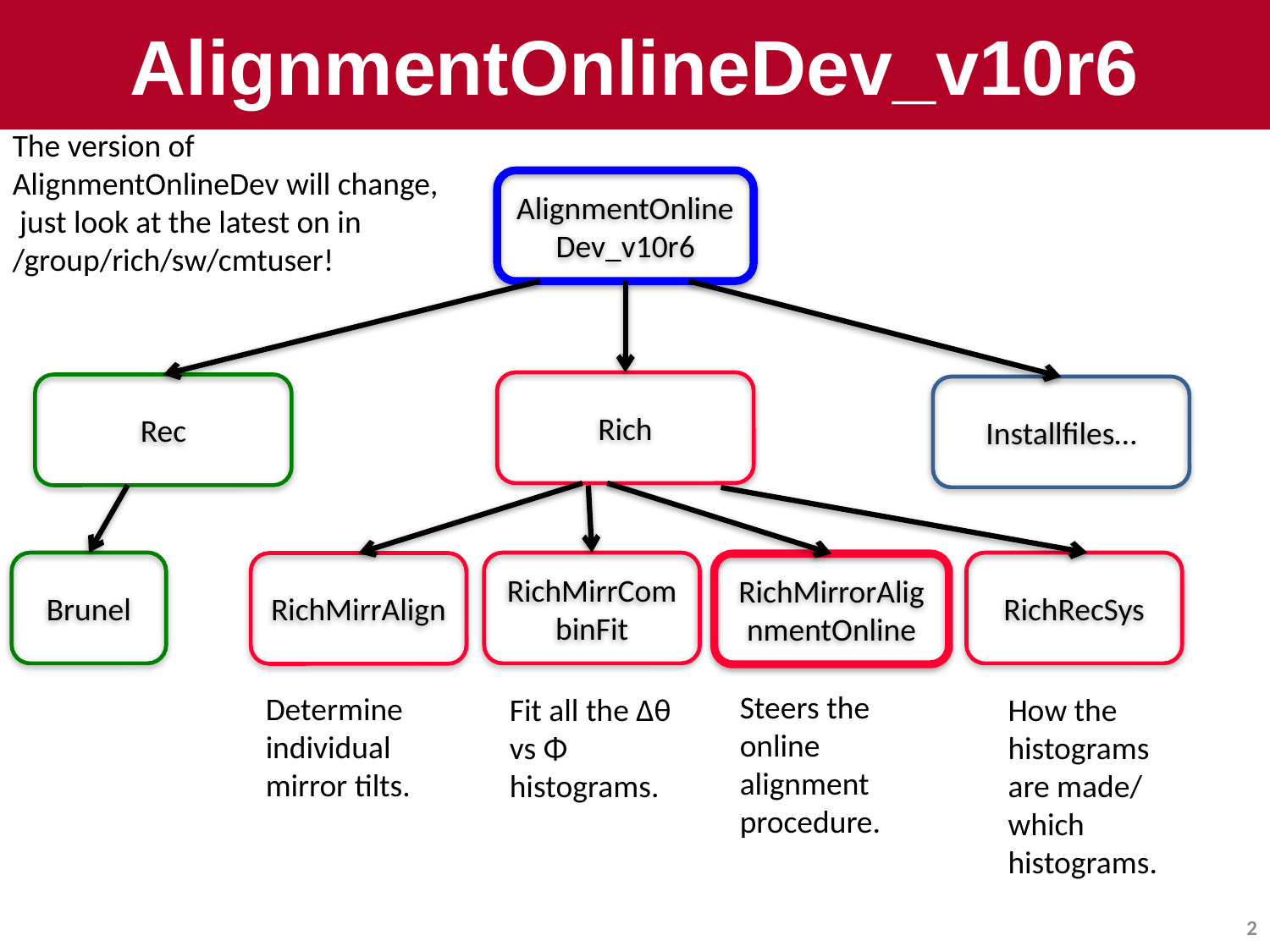

# AlignmentOnlineDev_v10r6
The version of AlignmentOnlineDev will change,  just look at the latest on in /group/rich/sw/cmtuser!
AlignmentOnlineDev_v10r6
Rich
Rec
Installfiles…
Brunel
RichMirrCombinFit
RichRecSys
RichMirrAlign
RichMirrorAlignmentOnline
Steers the online alignment procedure.
Determine individual mirror tilts.
Fit all the Δθ vs Φ histograms.
How the histograms are made/ which histograms.
2